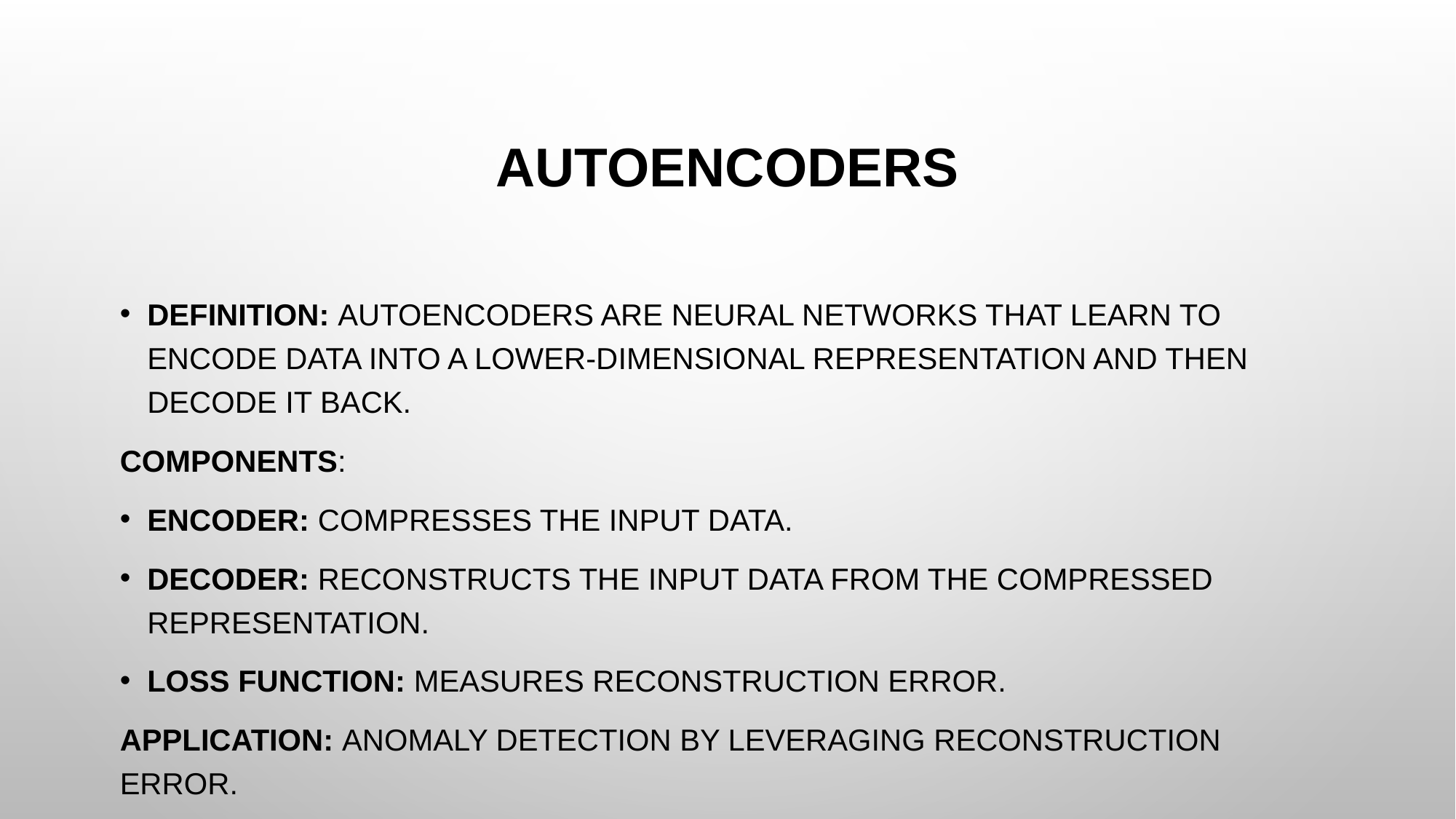

# Autoencoders
Definition: Autoencoders are neural networks that learn to encode data into a lower-dimensional representation and then decode it back.
Components:
Encoder: Compresses the input data.
Decoder: Reconstructs the input data from the compressed representation.
Loss Function: Measures reconstruction error.
Application: Anomaly detection by leveraging reconstruction error.